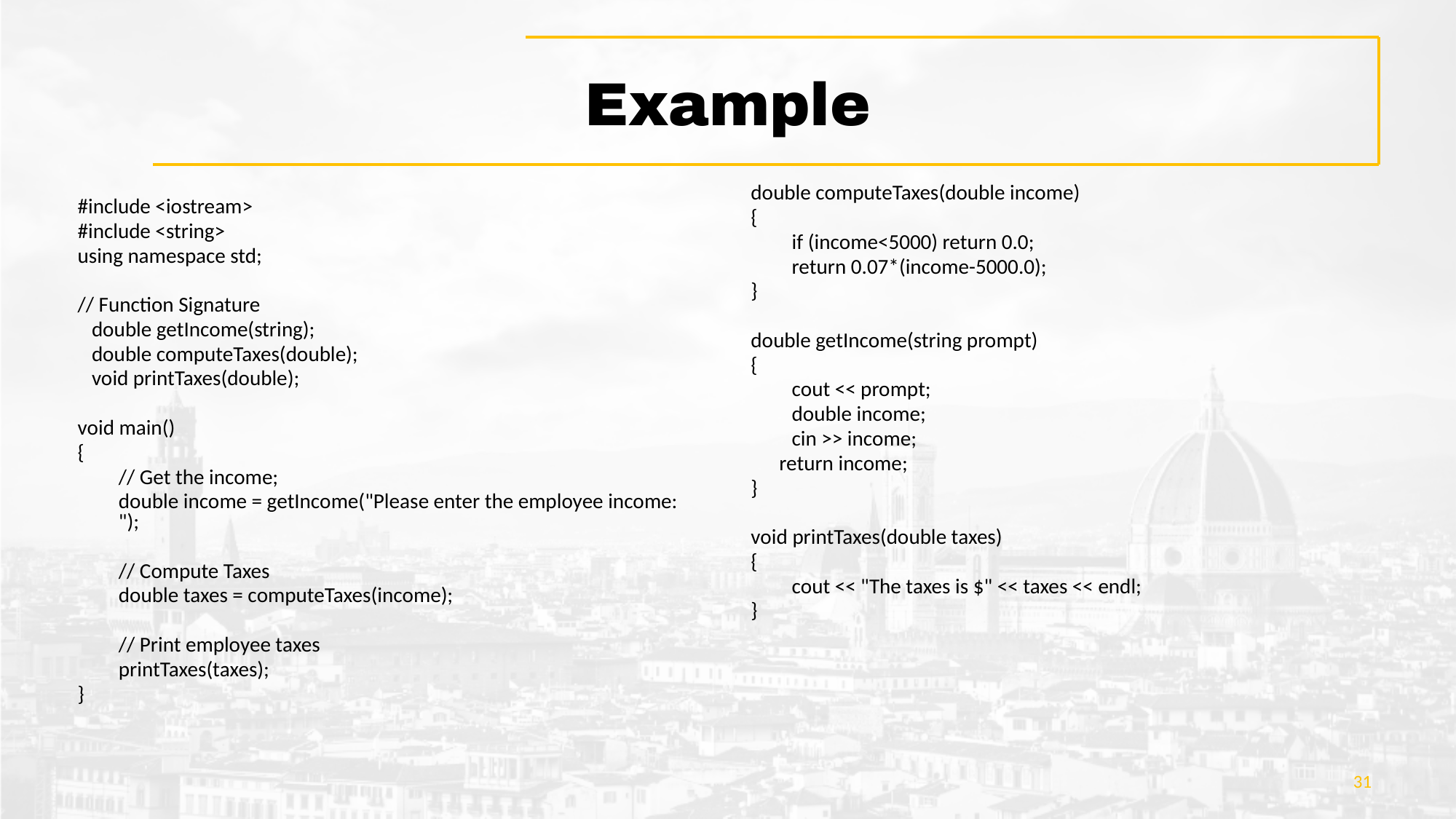

# Example
double computeTaxes(double income)
{
	if (income<5000) return 0.0;
	return 0.07*(income-5000.0);
}

double getIncome(string prompt)
{
	cout << prompt;
	double income;
	cin >> income;
      return income;
}

void printTaxes(double taxes)
{
	cout << "The taxes is $" << taxes << endl;
}
#include <iostream>
#include <string>
using namespace std;

// Function Signature
   double getIncome(string);
   double computeTaxes(double);
   void printTaxes(double);

void main()
{
	// Get the income;
	double income = getIncome("Please enter the employee income: ");

	// Compute Taxes
	double taxes = computeTaxes(income);

	// Print employee taxes
	printTaxes(taxes);
}

31